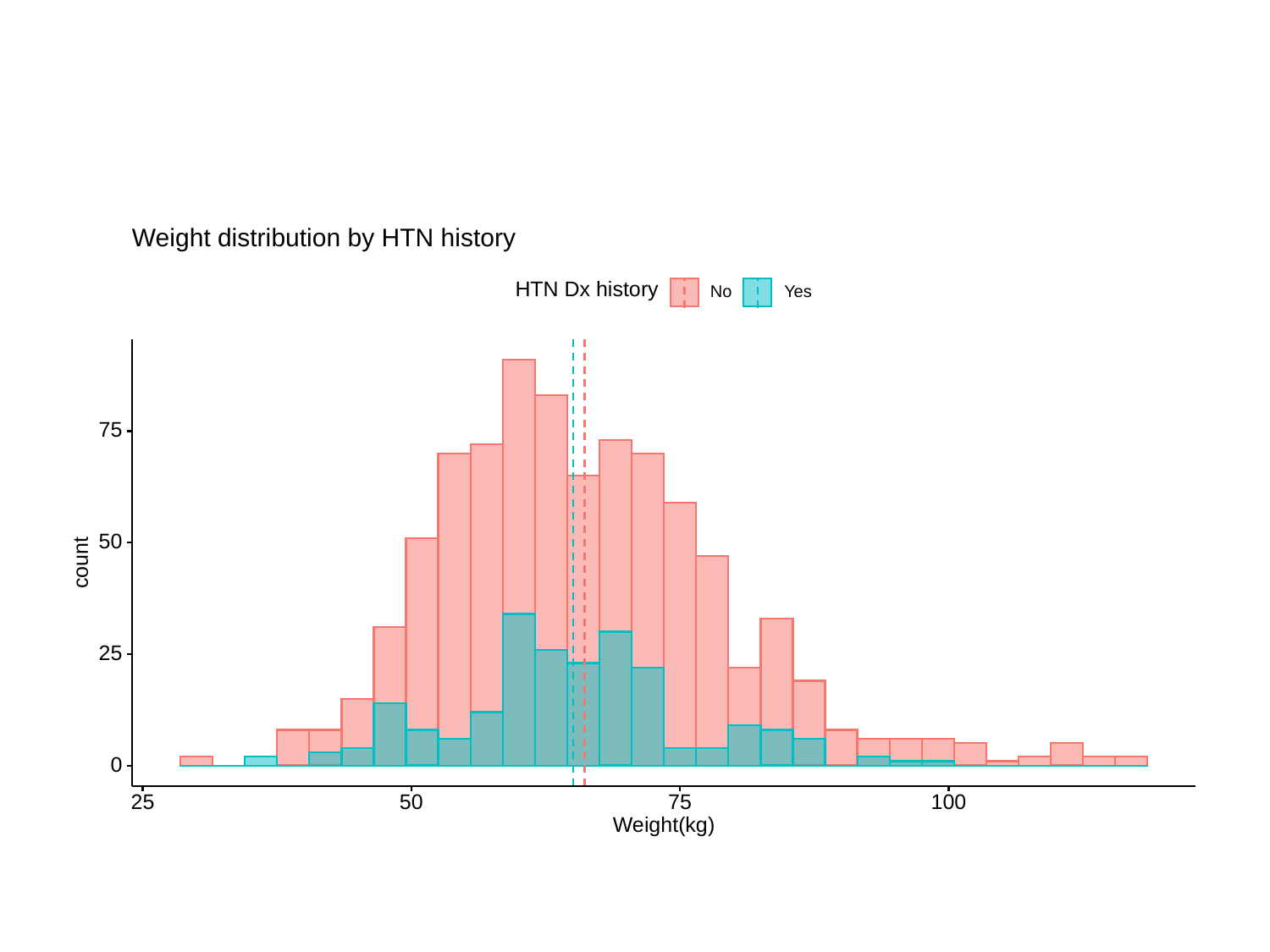

Weight distribution by HTN history

HTN Dx history
No
Yes

75

50

count

25

0

25
50
100
75
Weight(kg)